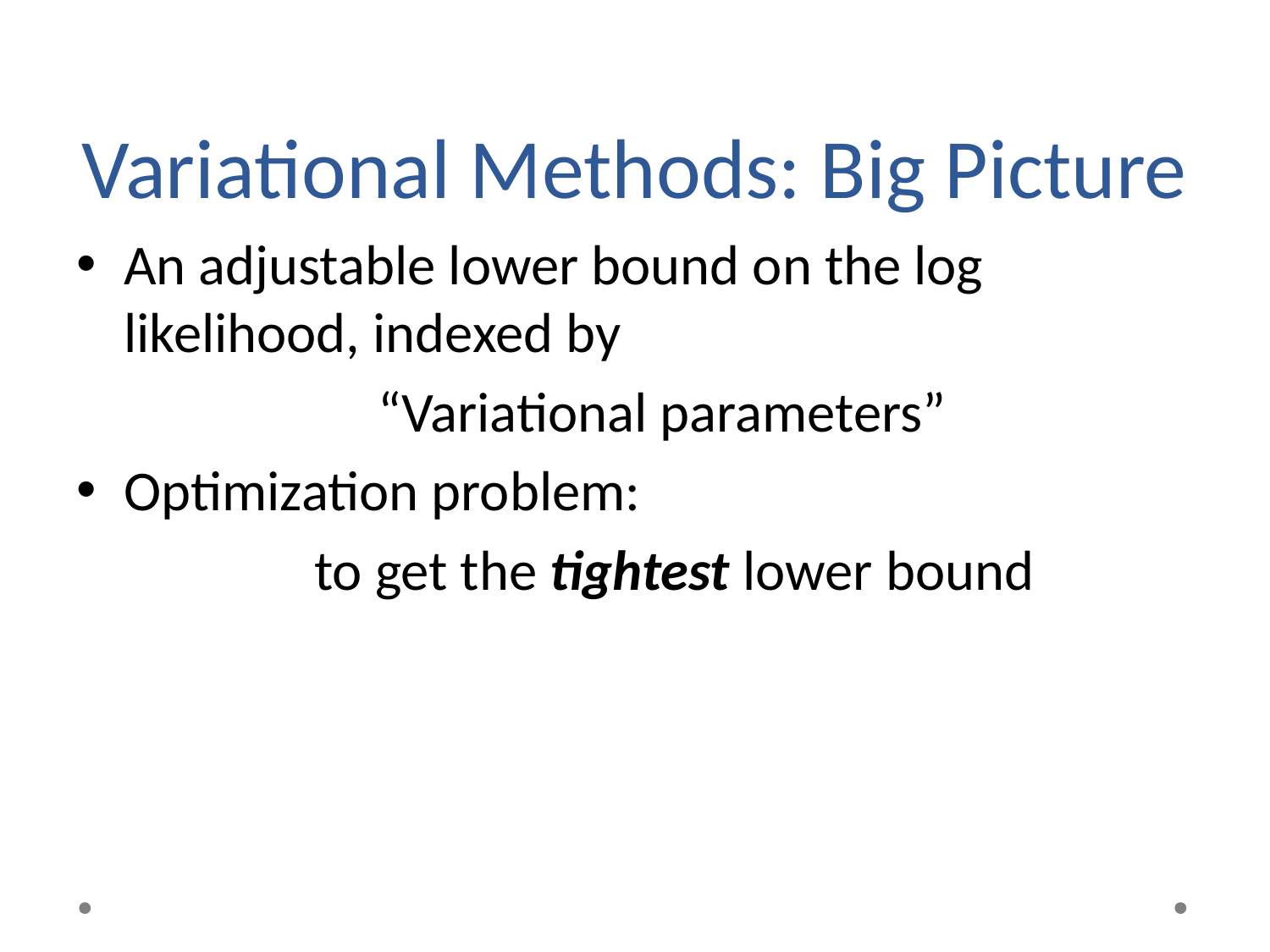

# Variational Methods: Big Picture
An adjustable lower bound on the log likelihood, indexed by
			“Variational parameters”
Optimization problem:
		     to get the tightest lower bound